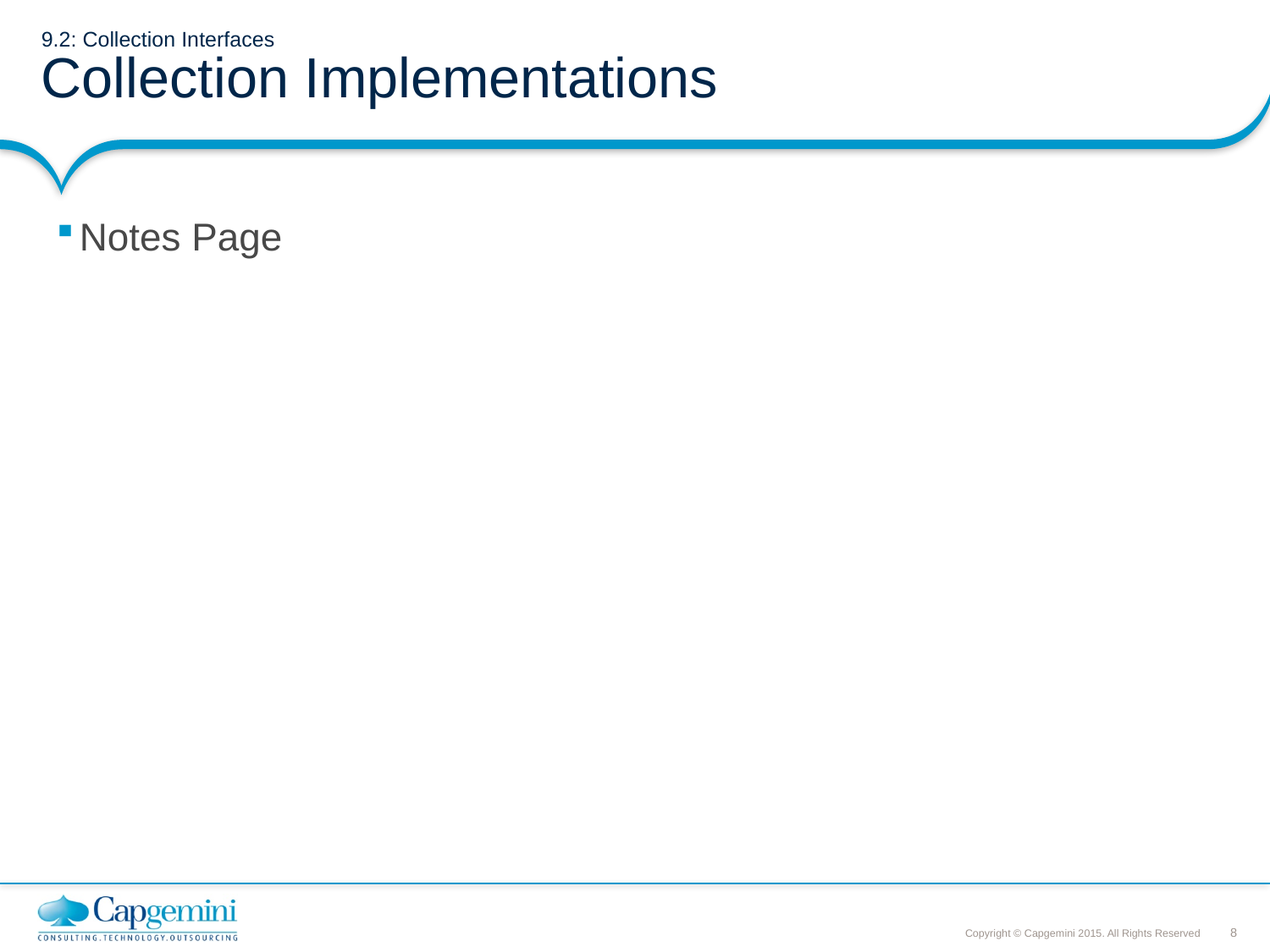

# 9.2: Collection Interfaces Collection Implementations
Notes Page